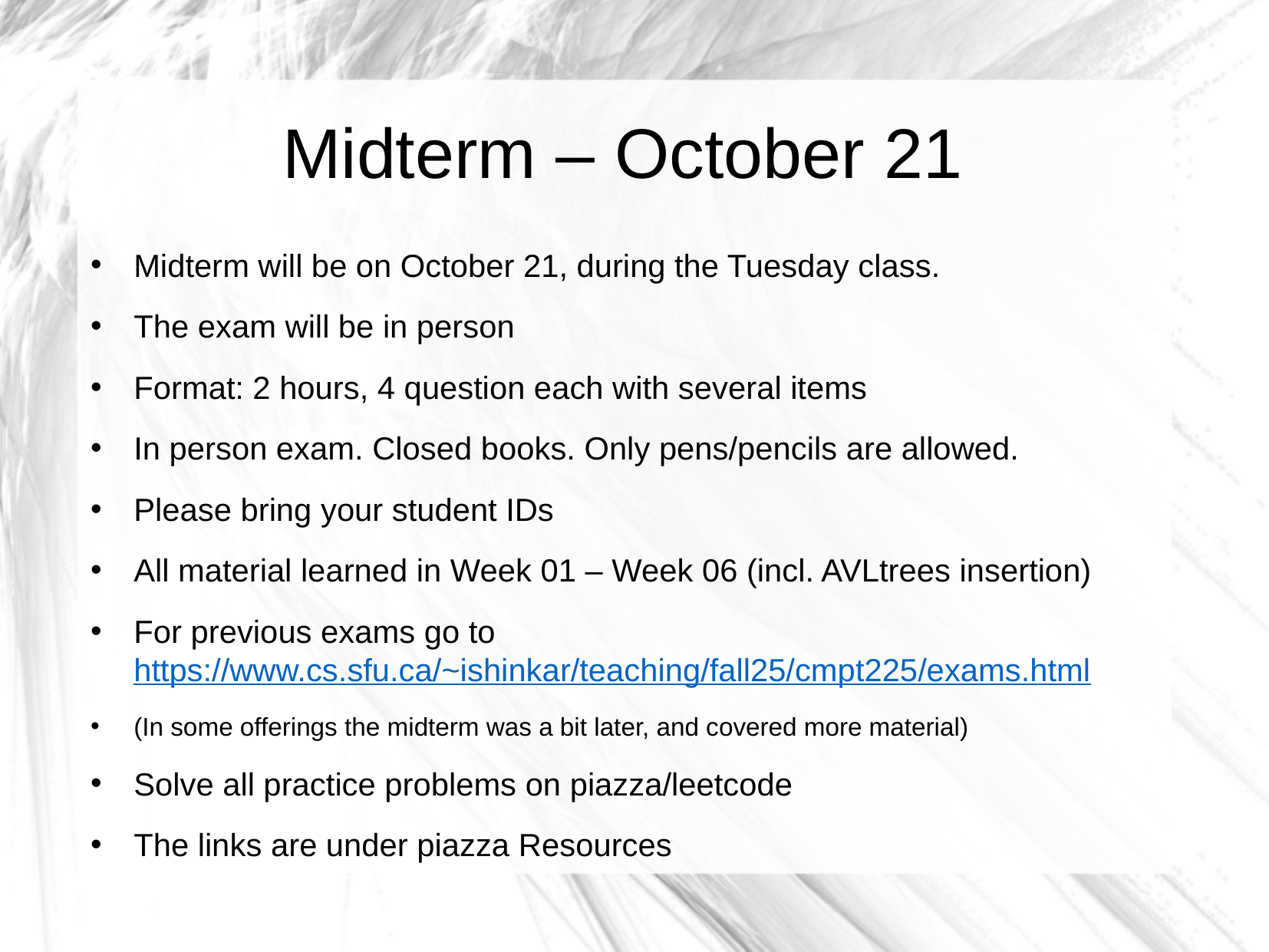

Midterm – October 21
Midterm will be on October 21, during the Tuesday class.
The exam will be in person
Format: 2 hours, 4 question each with several items
In person exam. Closed books. Only pens/pencils are allowed.
Please bring your student IDs
All material learned in Week 01 – Week 06 (incl. AVLtrees insertion)
For previous exams go to
https://www.cs.sfu.ca/~ishinkar/teaching/fall25/cmpt225/exams.html
(In some offerings the midterm was a bit later, and covered more material)
Solve all practice problems on piazza/leetcode
The links are under piazza Resources